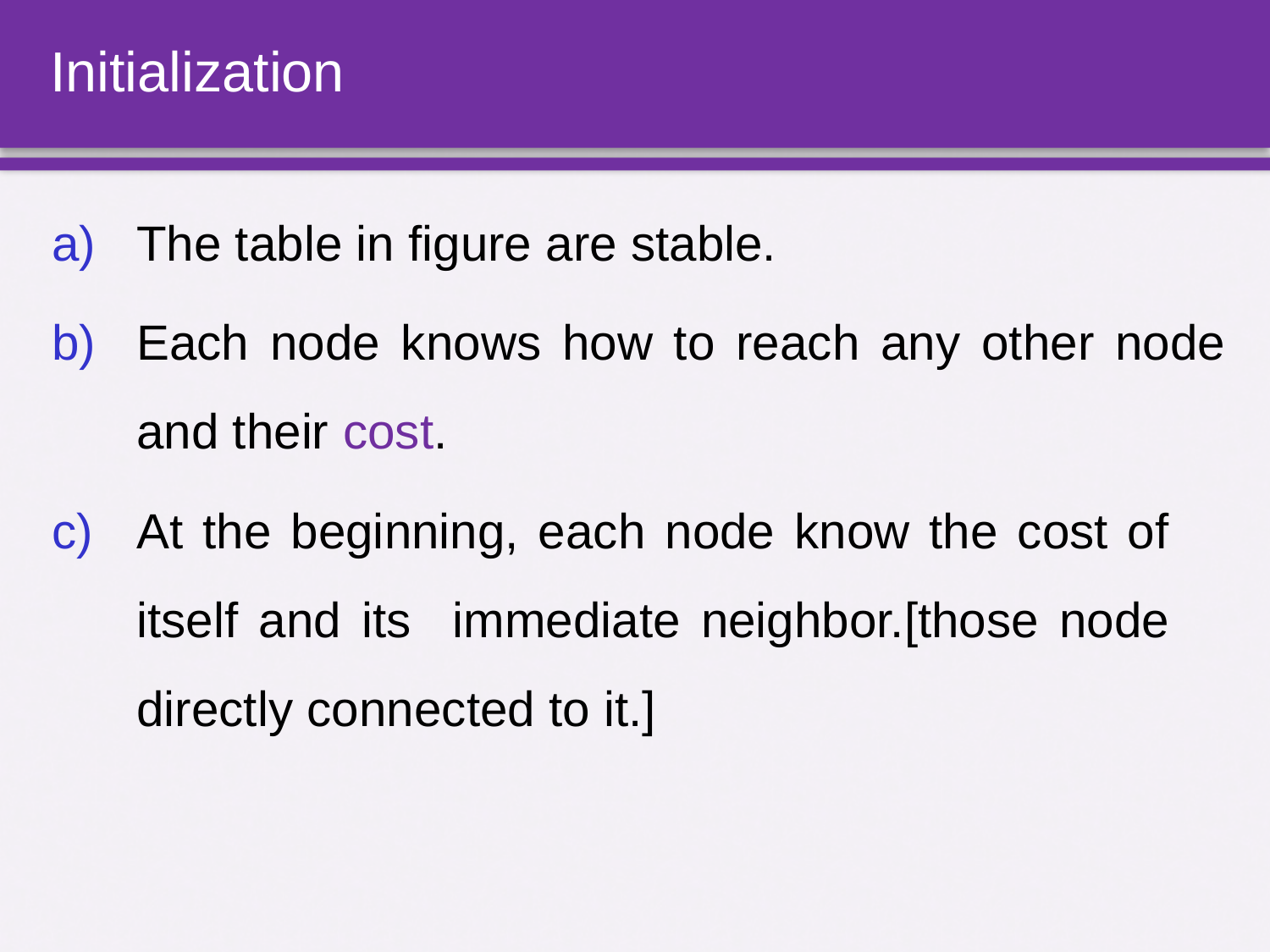

# Initialization
The table in figure are stable.
Each node knows how to reach any other node and their cost.
At the beginning, each node know the cost of itself and its  immediate neighbor.[those node directly connected to it.]